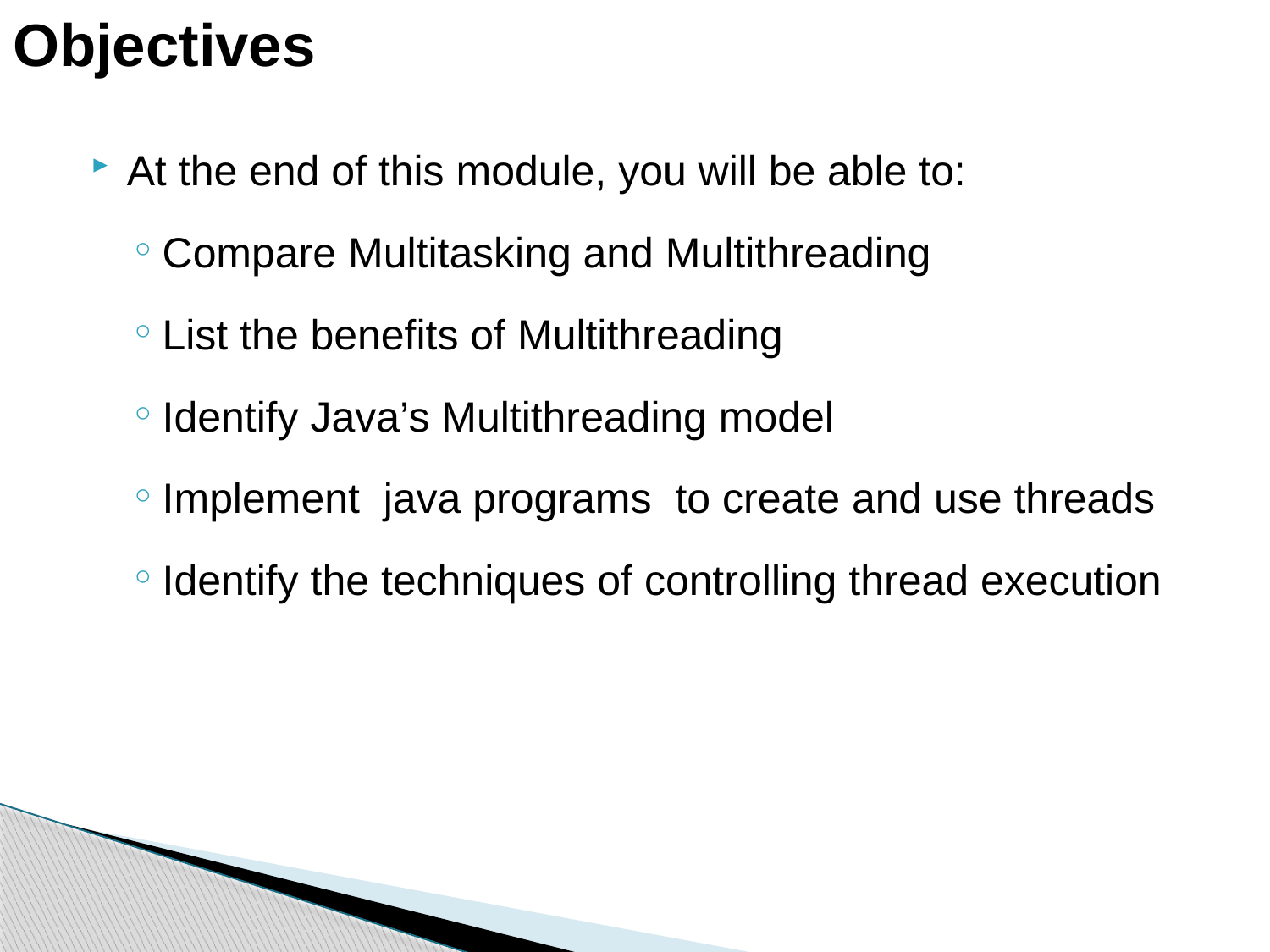

# Objectives
At the end of this module, you will be able to:
Compare Multitasking and Multithreading
List the benefits of Multithreading
Identify Java’s Multithreading model
Implement  java programs  to create and use threads
Identify the techniques of controlling thread execution